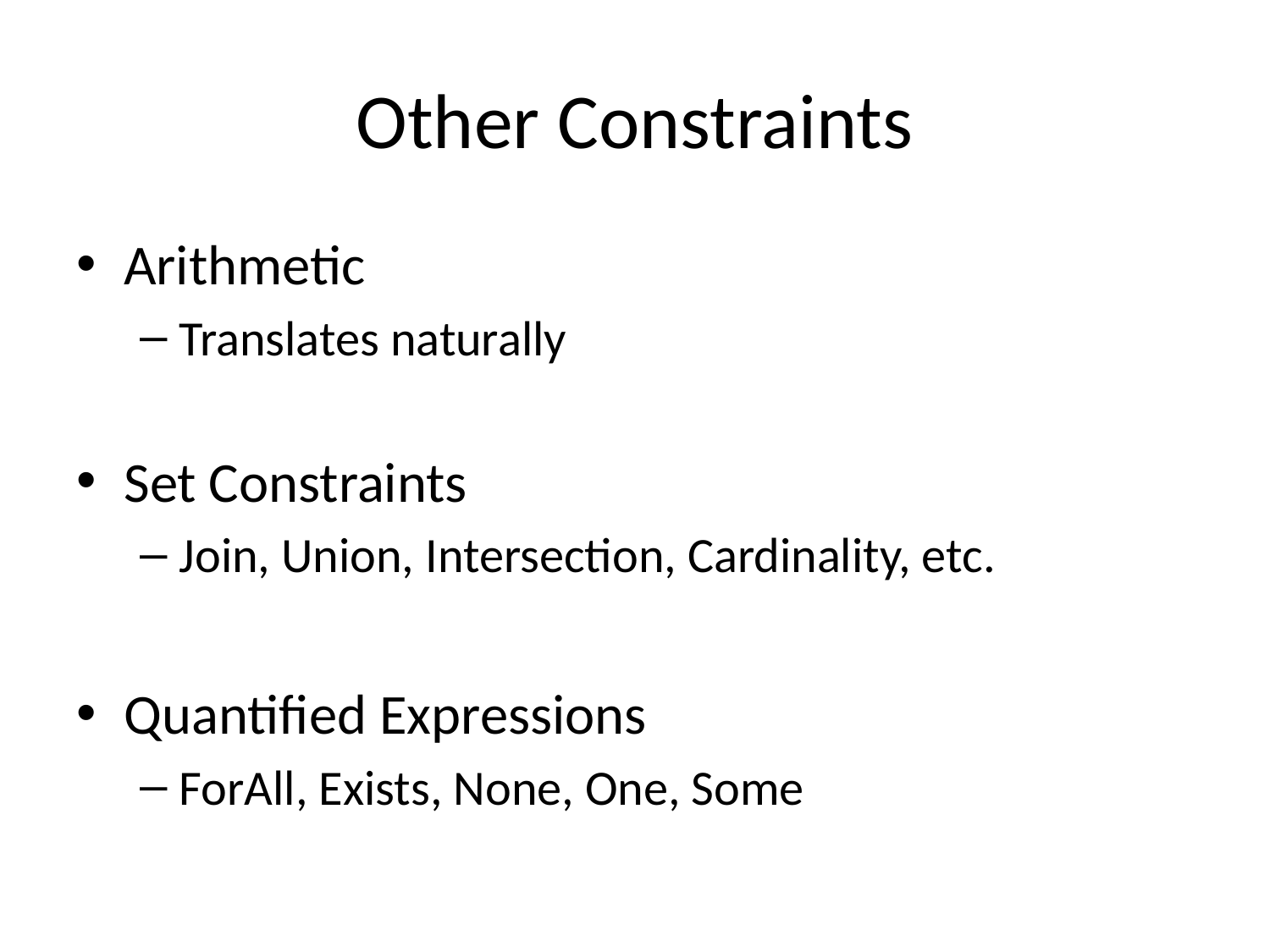

# Other Constraints
Arithmetic
Translates naturally

Set Constraints
Join, Union, Intersection, Cardinality, etc.

Quantified Expressions
ForAll, Exists, None, One, Some